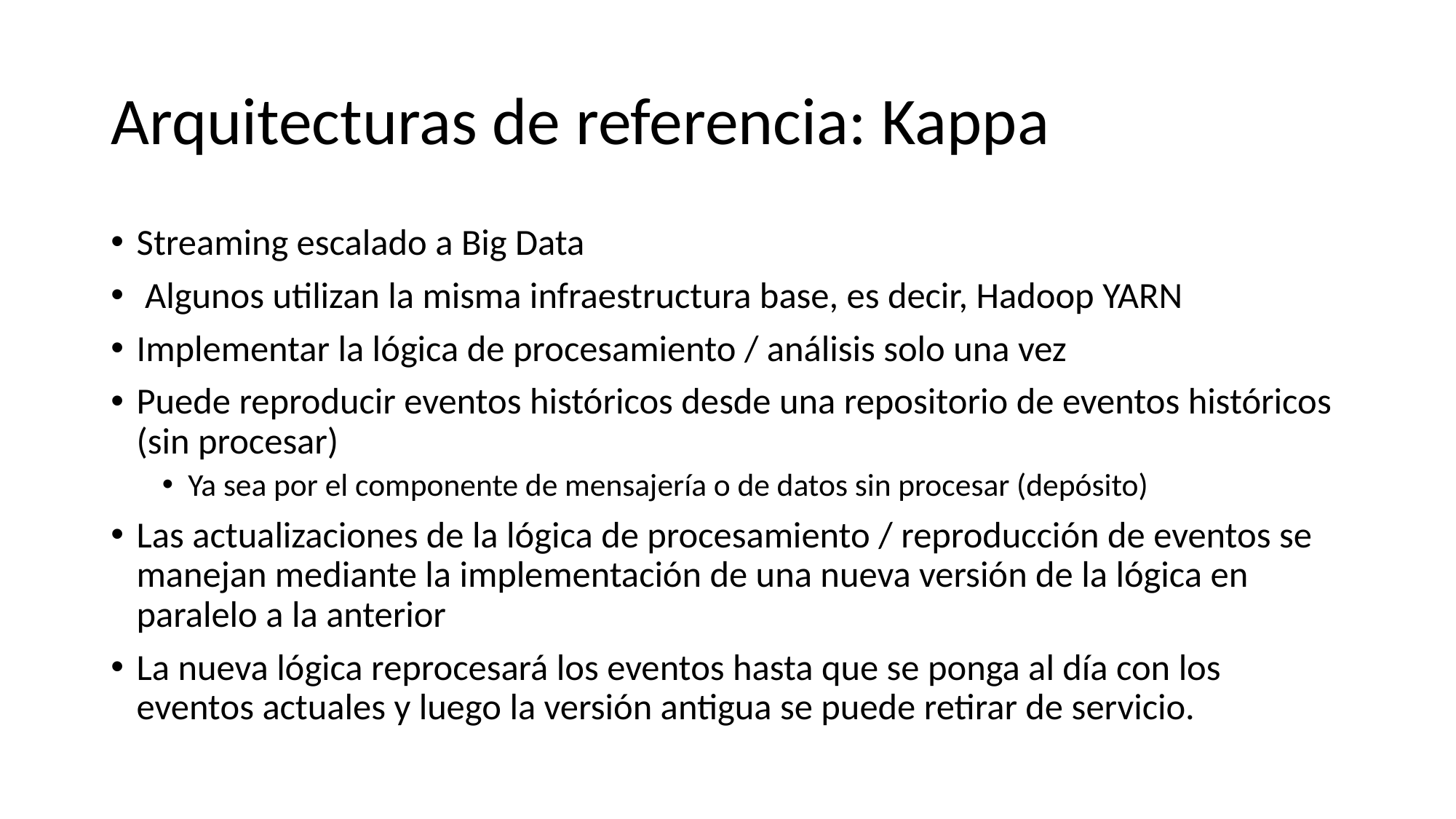

# Arquitecturas de referencia: Kappa
Streaming escalado a Big Data
 Algunos utilizan la misma infraestructura base, es decir, Hadoop YARN
Implementar la lógica de procesamiento / análisis solo una vez
Puede reproducir eventos históricos desde una repositorio de eventos históricos (sin procesar)
Ya sea por el componente de mensajería o de datos sin procesar (depósito)
Las actualizaciones de la lógica de procesamiento / reproducción de eventos se manejan mediante la implementación de una nueva versión de la lógica en paralelo a la anterior
La nueva lógica reprocesará los eventos hasta que se ponga al día con los eventos actuales y luego la versión antigua se puede retirar de servicio.